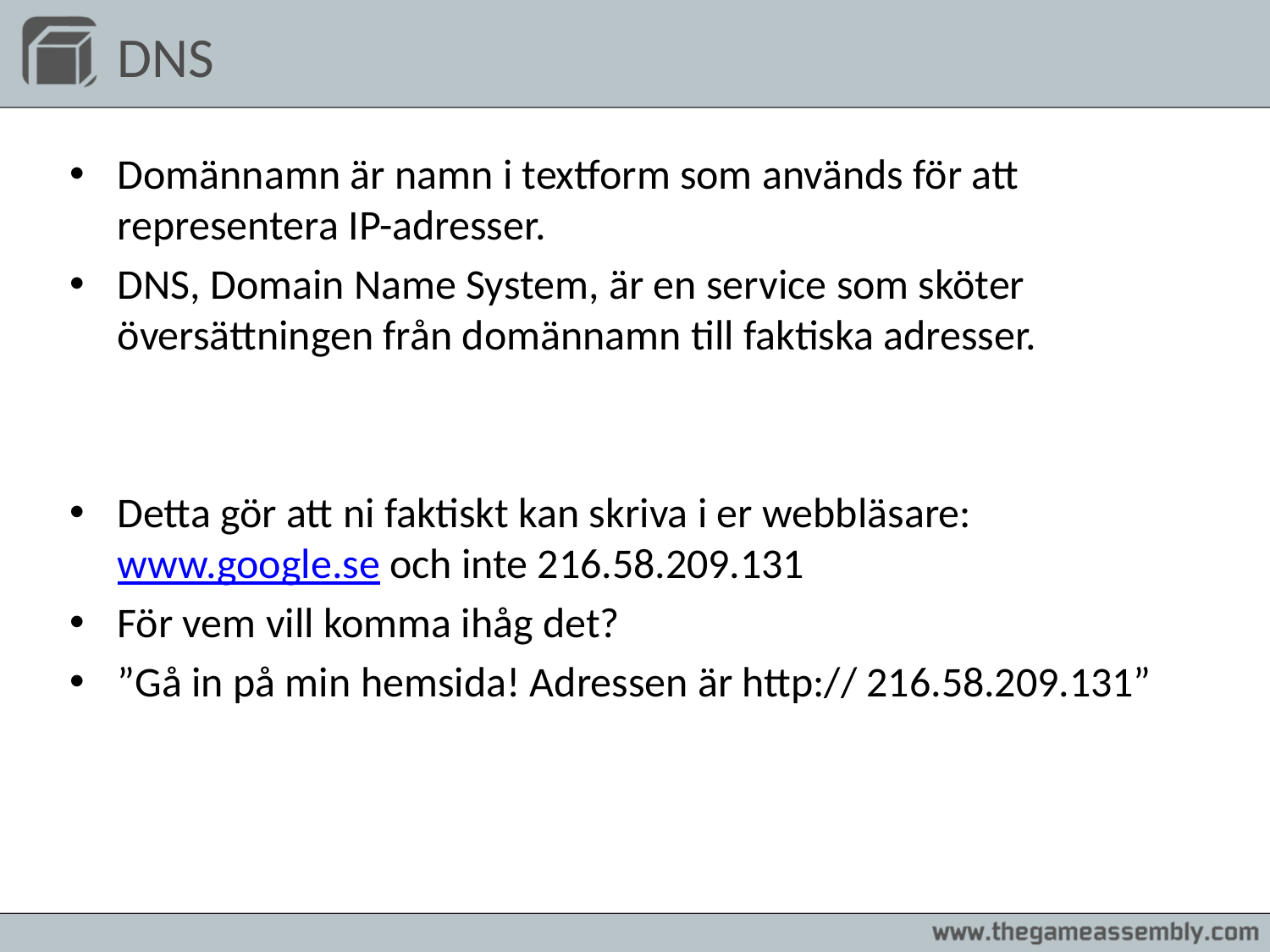

DNS
Domännamn är namn i textform som används för att representera IP-adresser.
DNS, Domain Name System, är en service som sköter översättningen från domännamn till faktiska adresser.

Detta gör att ni faktiskt kan skriva i er webbläsare: www.google.se och inte 216.58.209.131
För vem vill komma ihåg det?
”Gå in på min hemsida! Adressen är http:// 216.58.209.131”